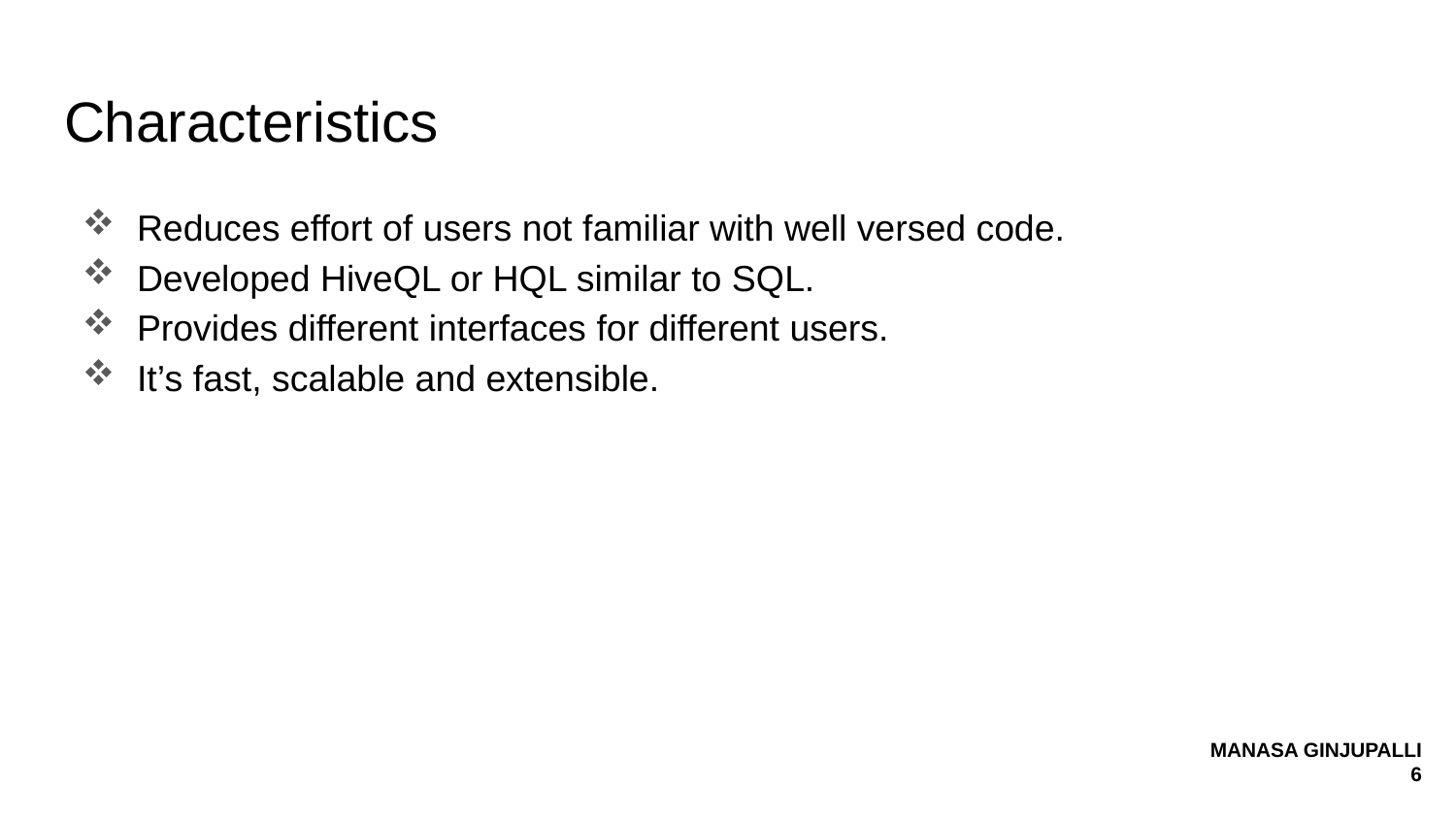

# Characteristics
Reduces effort of users not familiar with well versed code.
Developed HiveQL or HQL similar to SQL.
Provides different interfaces for different users.
It’s fast, scalable and extensible.

MANASA GINJUPALLI
 6